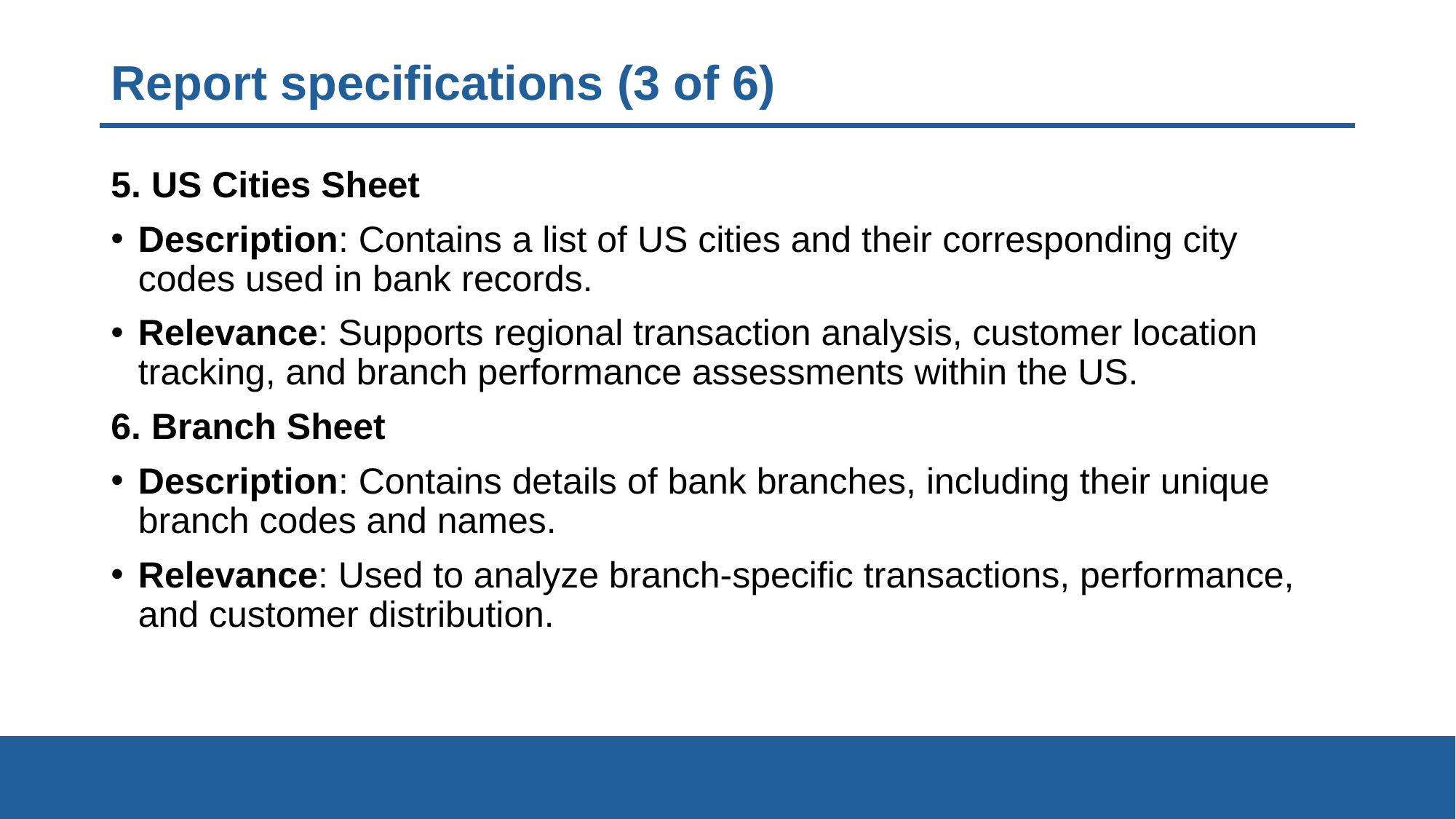

# Report specifications (3 of 6)
5. US Cities Sheet
Description: Contains a list of US cities and their corresponding city codes used in bank records.
Relevance: Supports regional transaction analysis, customer location tracking, and branch performance assessments within the US.
6. Branch Sheet
Description: Contains details of bank branches, including their unique branch codes and names.
Relevance: Used to analyze branch-specific transactions, performance, and customer distribution.